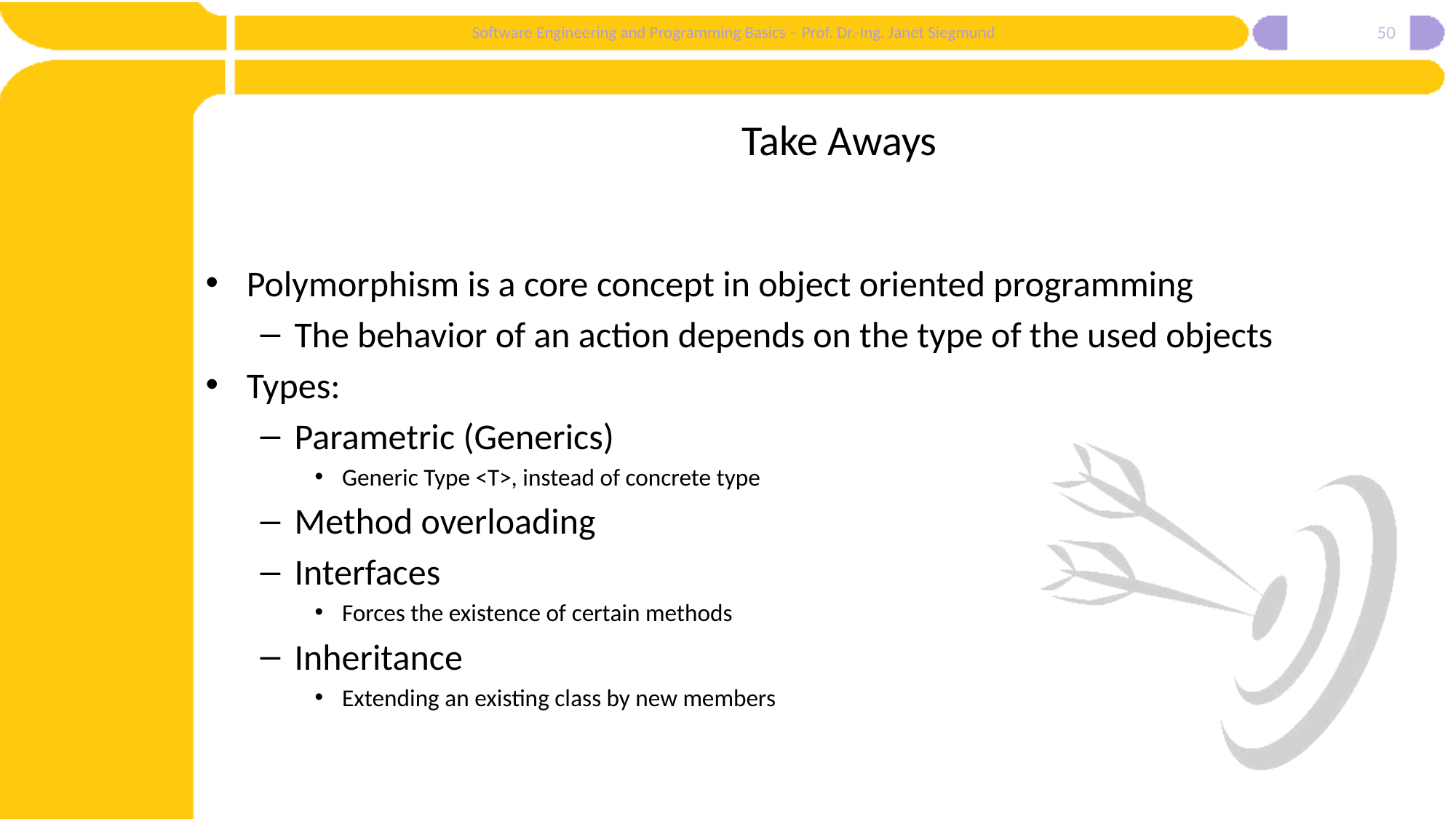

50
# Take Aways
Polymorphism is a core concept in object oriented programming
The behavior of an action depends on the type of the used objects
Types:
Parametric (Generics)
Generic Type <T>, instead of concrete type
Method overloading
Interfaces
Forces the existence of certain methods
Inheritance
Extending an existing class by new members